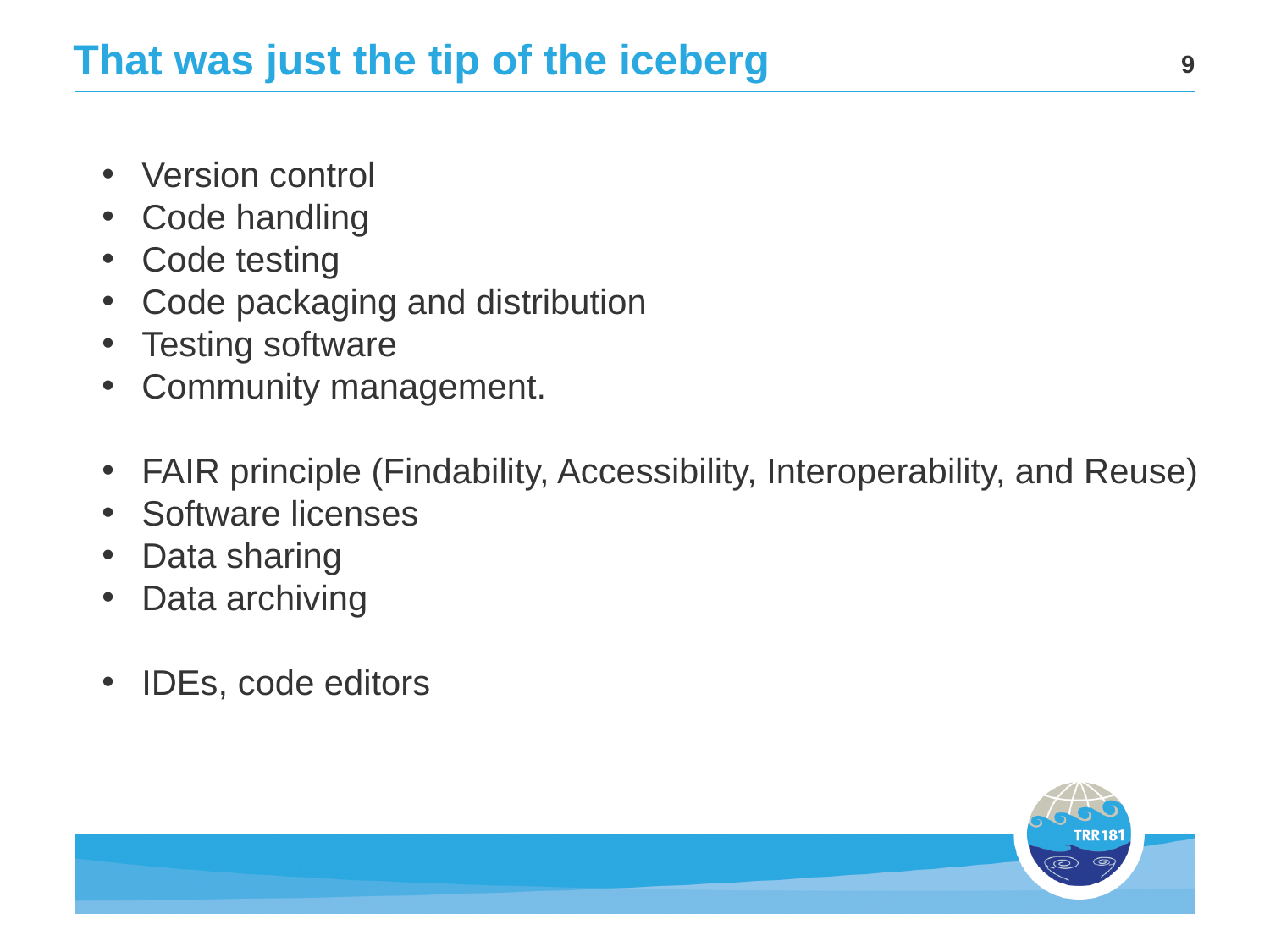

# That was just the tip of the iceberg
9
Version control
Code handling
Code testing
Code packaging and distribution
Testing software
Community management.

FAIR principle (Findability, Accessibility, Interoperability, and Reuse)
Software licenses
Data sharing
Data archiving

IDEs, code editors